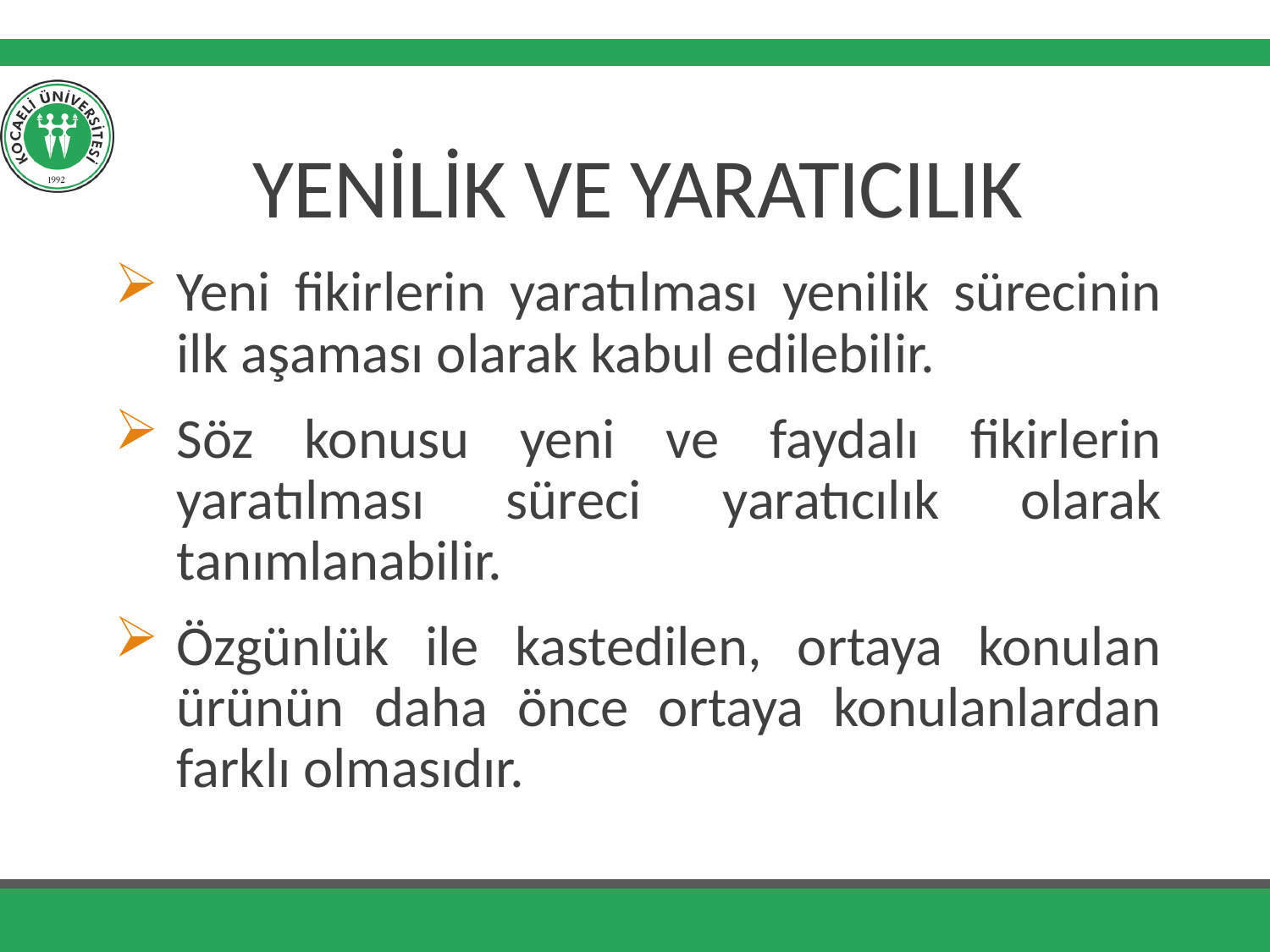

# YENİLİK VE YARATICILIK
Yeni fikirlerin yaratılması yenilik sürecinin ilk aşaması olarak kabul edilebilir.
Söz konusu yeni ve faydalı fikirlerin yaratılması süreci yaratıcılık olarak tanımlanabilir.
Özgünlük ile kastedilen, ortaya konulan ürünün daha önce ortaya konulanlardan farklı olmasıdır.